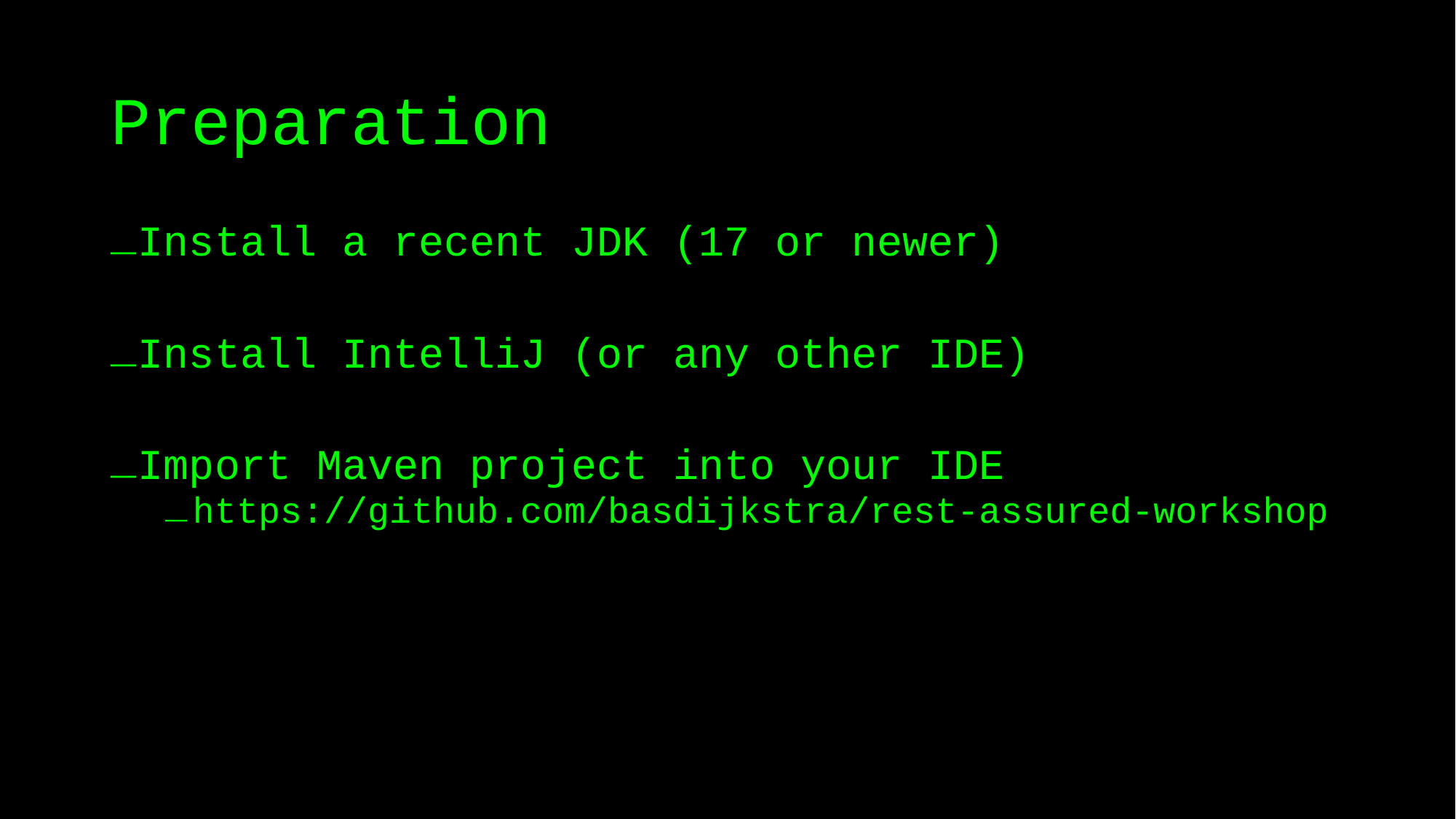

# Preparation
Install a recent JDK (17 or newer)

Install IntelliJ (or any other IDE)

Import Maven project into your IDE
https://github.com/basdijkstra/rest-assured-workshop